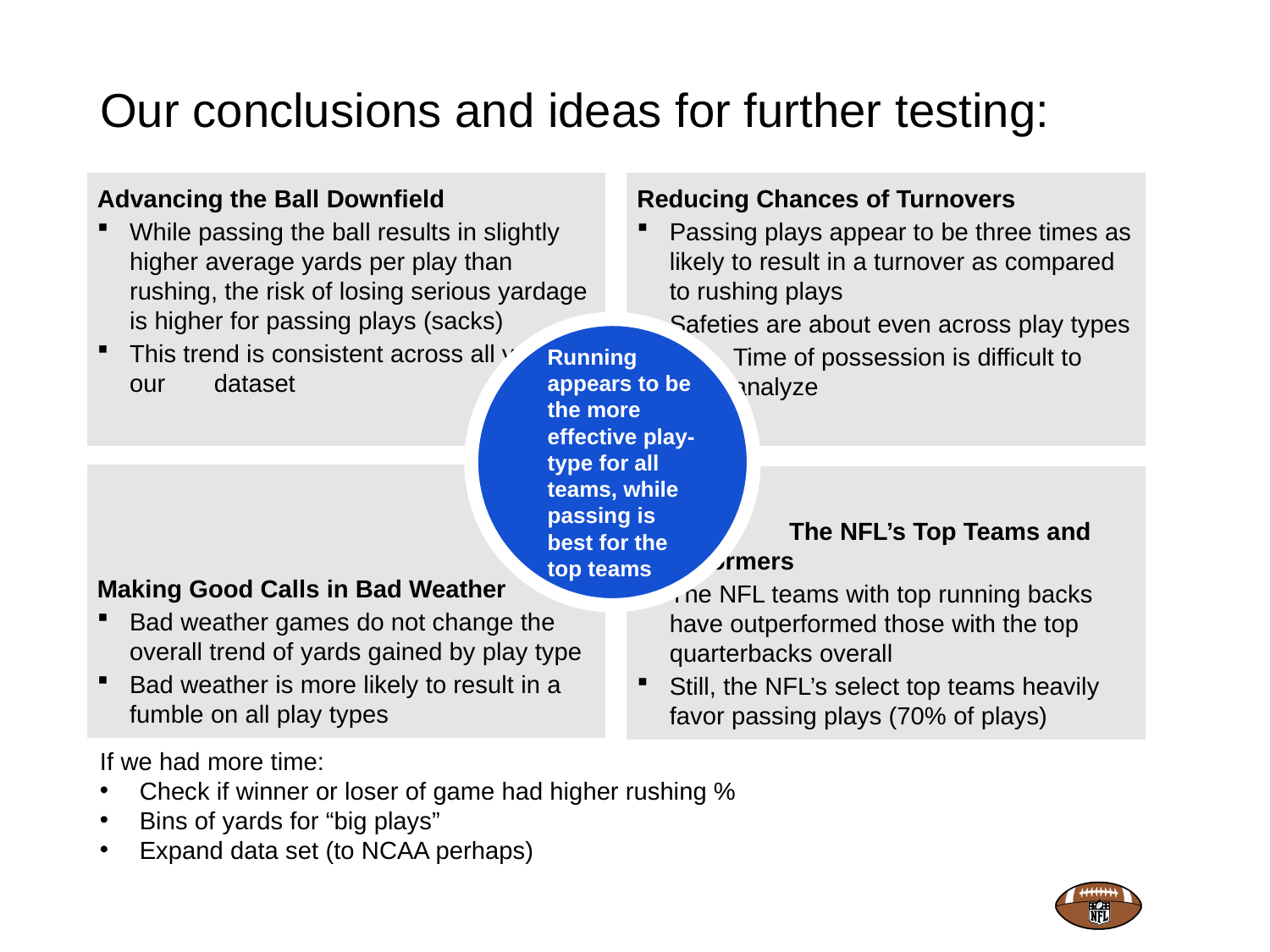

# Our conclusions and ideas for further testing:
Advancing the Ball Downfield
While passing the ball results in slightly higher average yards per play than rushing, the risk of losing serious yardage is higher for passing plays (sacks)
This trend is consistent across all years of our       dataset
Reducing Chances of Turnovers
Passing plays appear to be three times as likely to result in a turnover as compared to rushing plays
Safeties are about even across play types
Time of possession is difficult to analyze
	Running appears to be the more effective play-type for all teams, while passing is best for the top teams
Making Good Calls in Bad Weather
Bad weather games do not change the overall trend of yards gained by play type
Bad weather is more likely to result in a fumble on all play types
		The NFL’s Top Teams and Performers
The NFL teams with top running backs have outperformed those with the top quarterbacks overall
Still, the NFL’s select top teams heavily favor passing plays (70% of plays)
If we had more time:
Check if winner or loser of game had higher rushing %
Bins of yards for “big plays”
Expand data set (to NCAA perhaps)